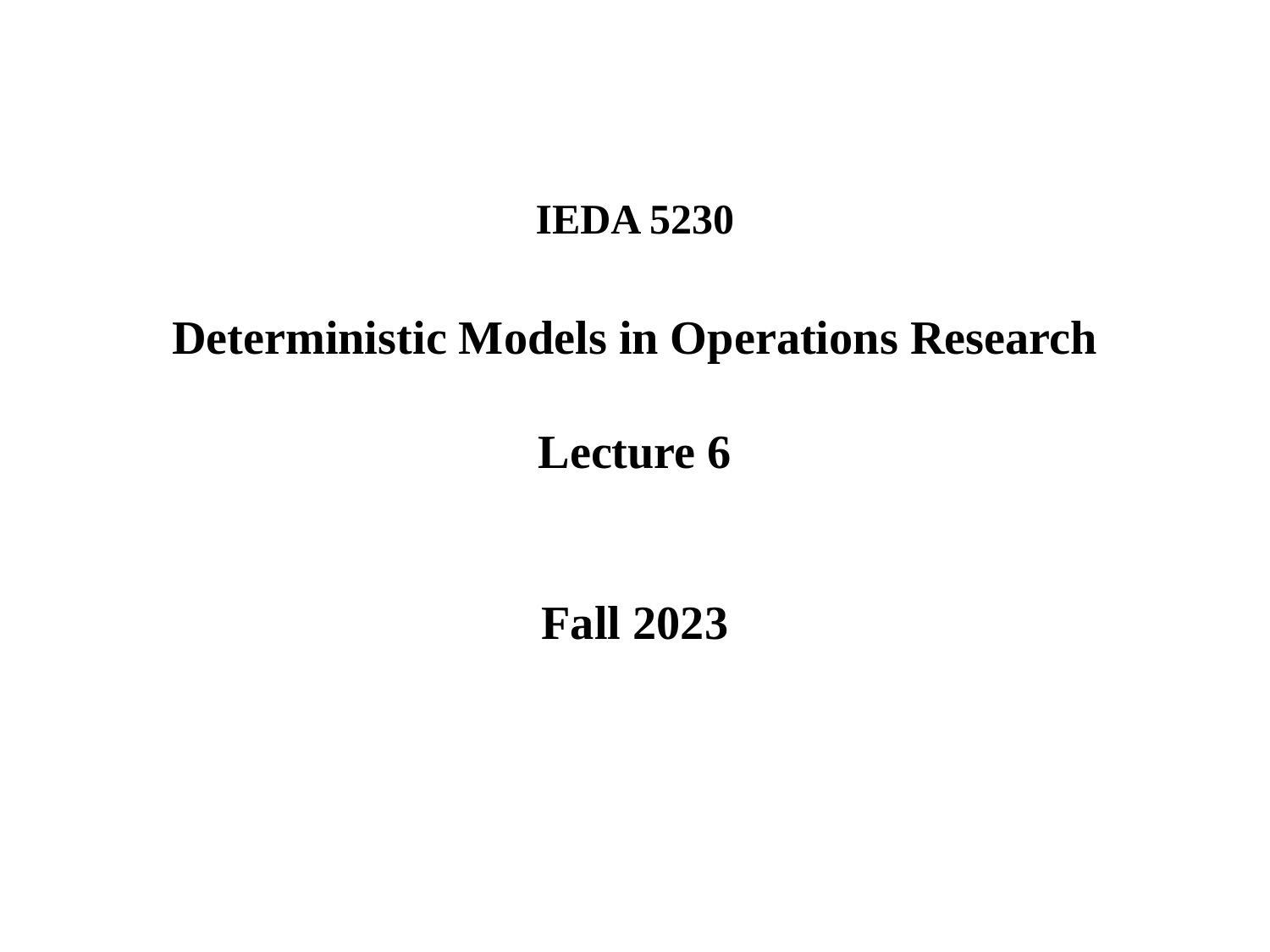

# IEDA 5230 Deterministic Models in Operations Research Lecture 6 Fall 2023